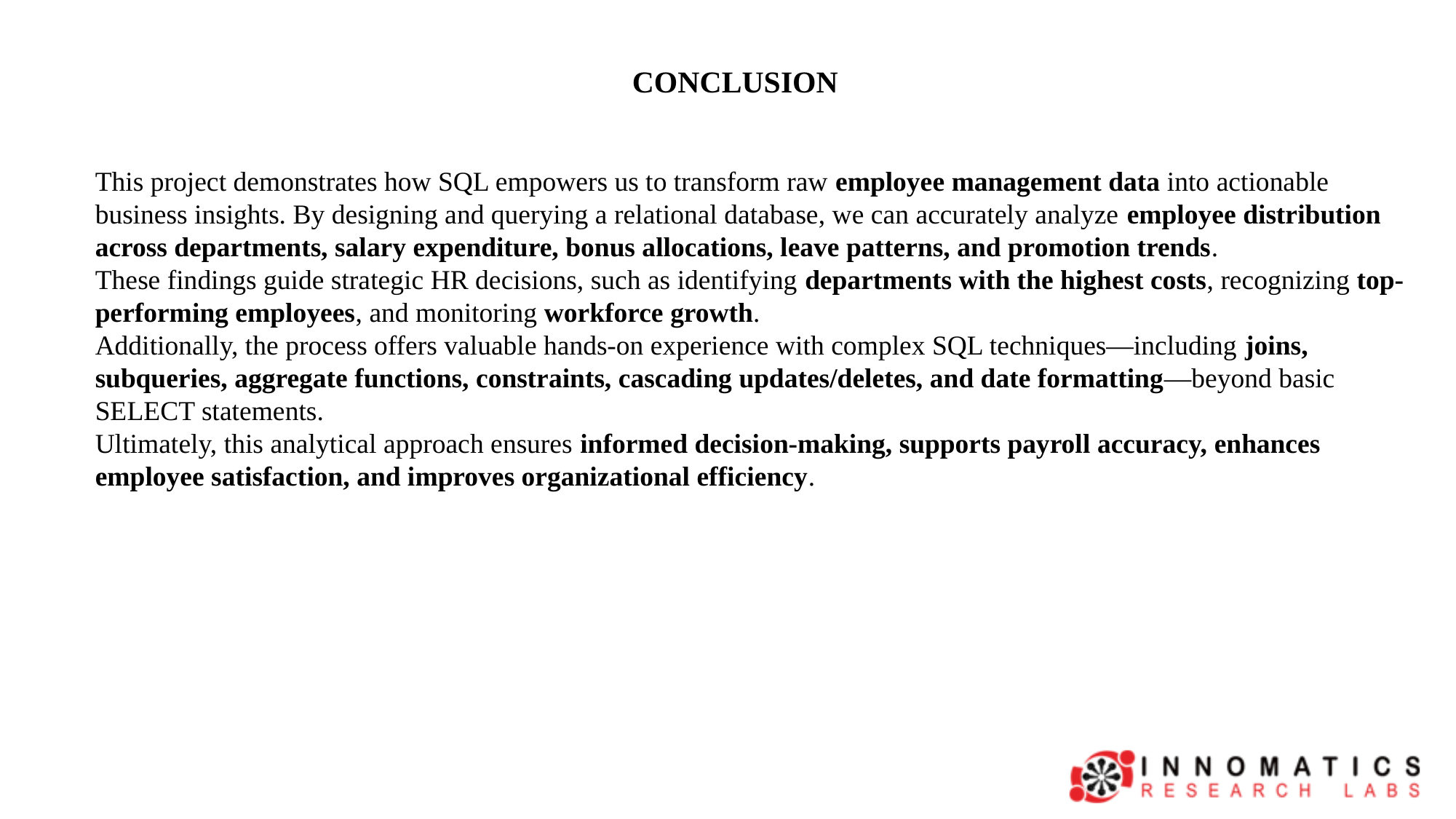

CONCLUSION
This project demonstrates how SQL empowers us to transform raw employee management data into actionable business insights. By designing and querying a relational database, we can accurately analyze employee distribution across departments, salary expenditure, bonus allocations, leave patterns, and promotion trends.
These findings guide strategic HR decisions, such as identifying departments with the highest costs, recognizing top-performing employees, and monitoring workforce growth.
Additionally, the process offers valuable hands-on experience with complex SQL techniques—including joins, subqueries, aggregate functions, constraints, cascading updates/deletes, and date formatting—beyond basic SELECT statements.
Ultimately, this analytical approach ensures informed decision-making, supports payroll accuracy, enhances employee satisfaction, and improves organizational efficiency.